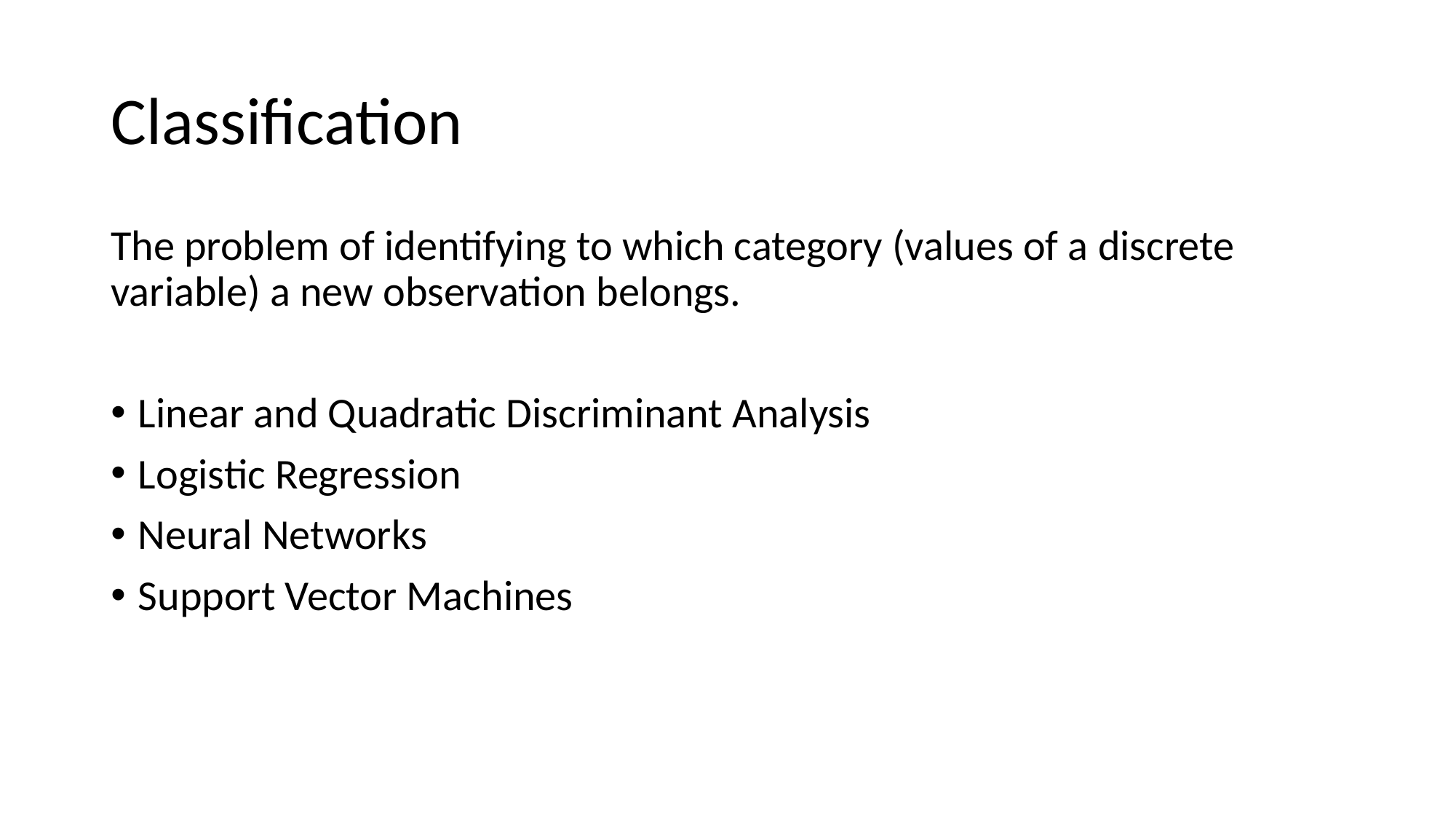

# Classification
The problem of identifying to which category (values of a discrete variable) a new observation belongs.

Linear and Quadratic Discriminant Analysis
Logistic Regression
Neural Networks
Support Vector Machines